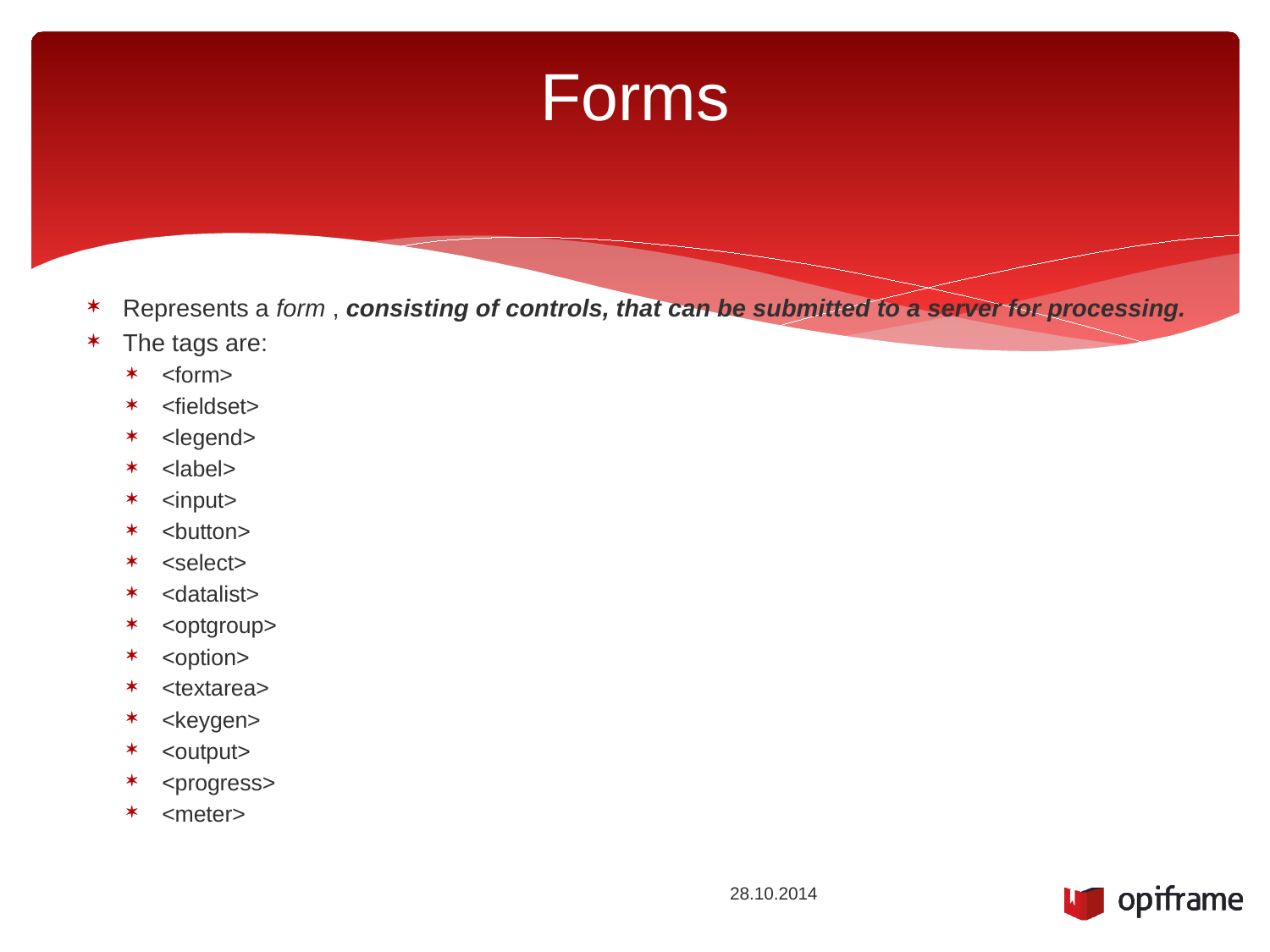

# Forms
Represents a form , consisting of controls, that can be submitted to a server for processing.
The tags are:
<form>
<fieldset>
<legend>
<label>
<input>
<button>
<select>
<datalist>
<optgroup>
<option>
<textarea>
<keygen>
<output>
<progress>
<meter>

28.10.2014